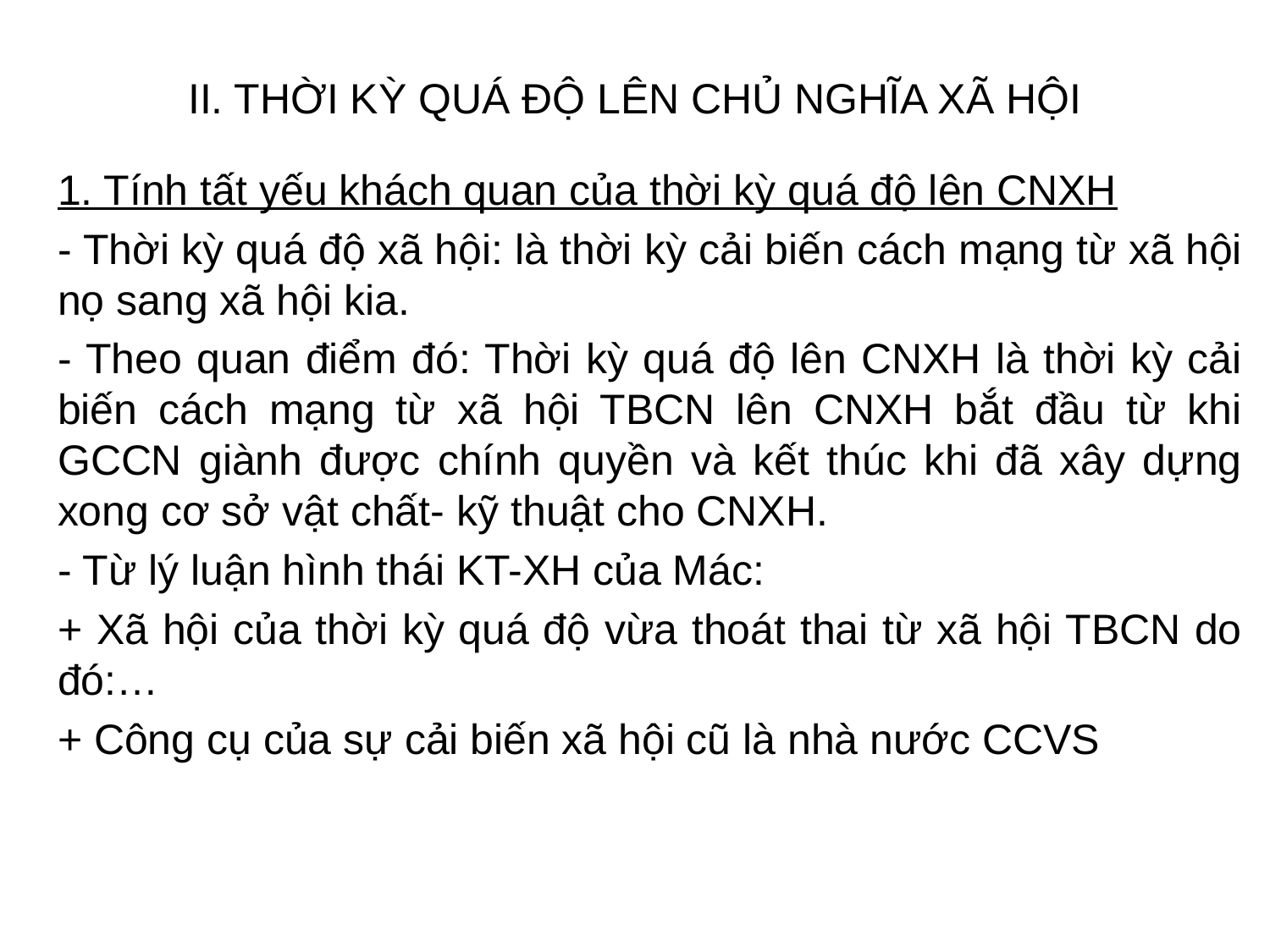

# II. THỜI KỲ QUÁ ĐỘ LÊN CHỦ NGHĨA XÃ HỘI
1. Tính tất yếu khách quan của thời kỳ quá độ lên CNXH
- Thời kỳ quá độ xã hội: là thời kỳ cải biến cách mạng từ xã hội nọ sang xã hội kia.
- Theo quan điểm đó: Thời kỳ quá độ lên CNXH là thời kỳ cải biến cách mạng từ xã hội TBCN lên CNXH bắt đầu từ khi GCCN giành được chính quyền và kết thúc khi đã xây dựng xong cơ sở vật chất- kỹ thuật cho CNXH.
- Từ lý luận hình thái KT-XH của Mác:
+ Xã hội của thời kỳ quá độ vừa thoát thai từ xã hội TBCN do đó:…
+ Công cụ của sự cải biến xã hội cũ là nhà nước CCVS